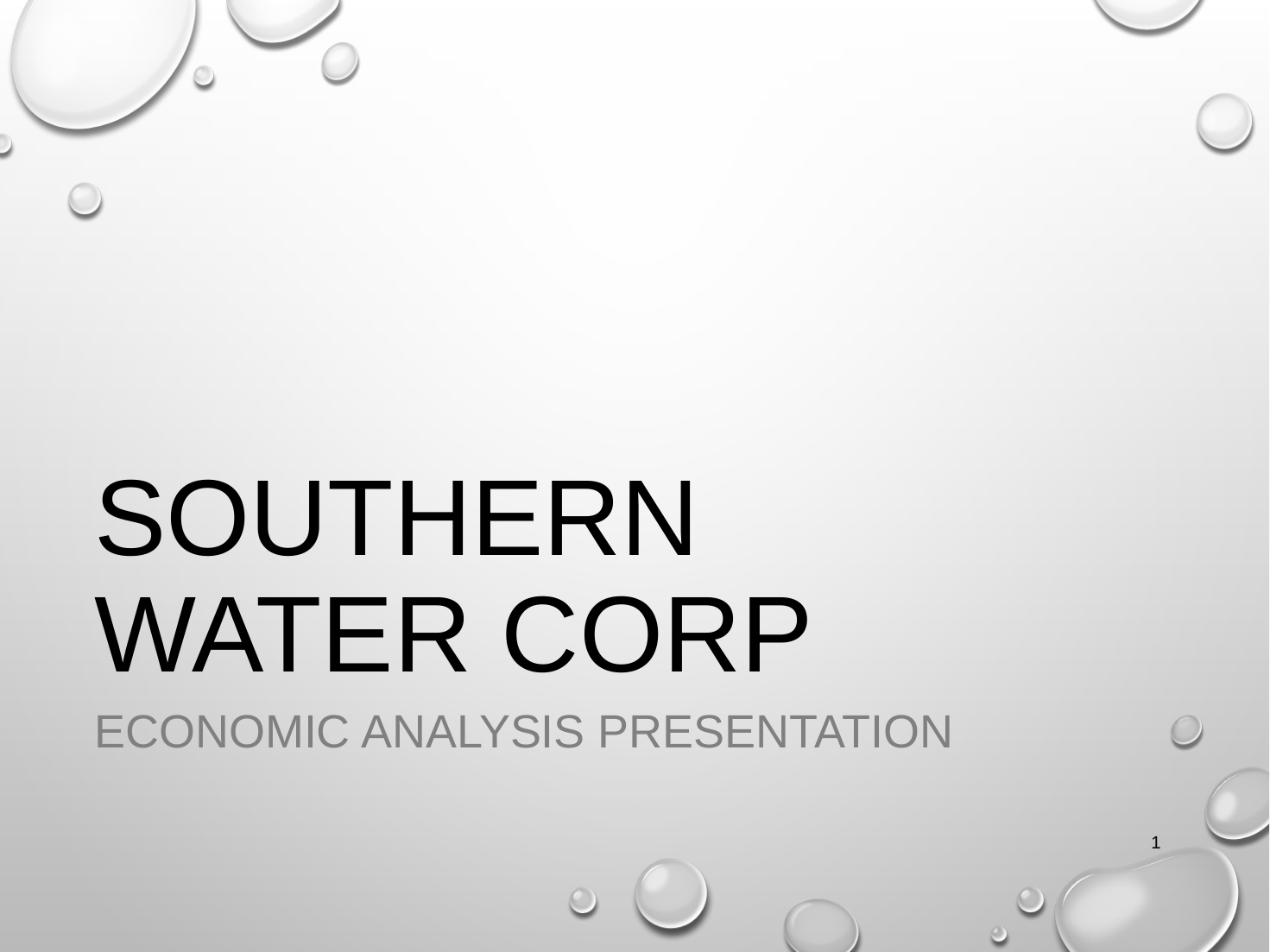

# Southern Water Corp
Economic Analysis Presentation
1